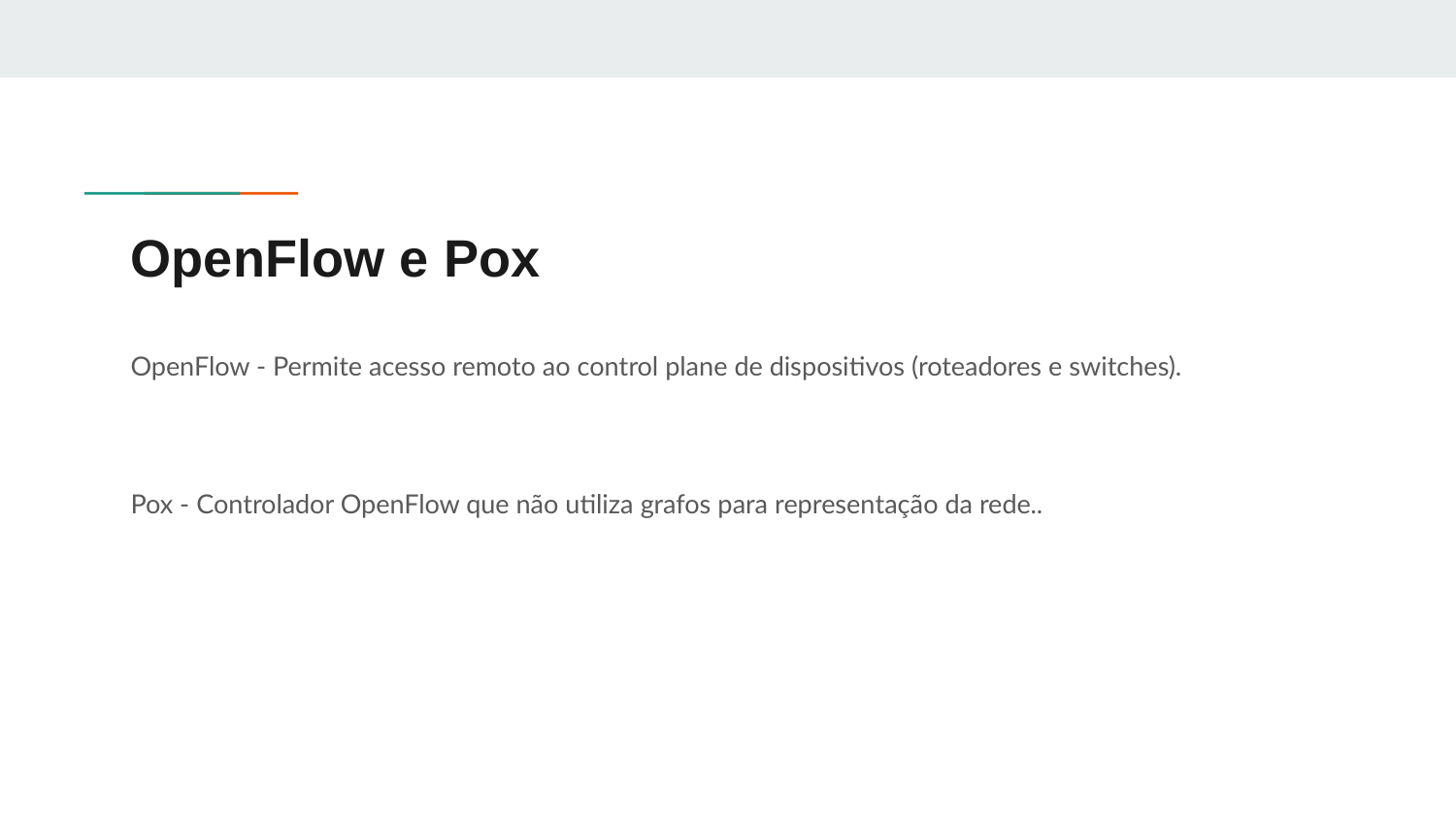

# OpenFlow e Pox
OpenFlow - Permite acesso remoto ao control plane de dispositivos (roteadores e switches).

Pox - Controlador OpenFlow que não utiliza grafos para representação da rede..